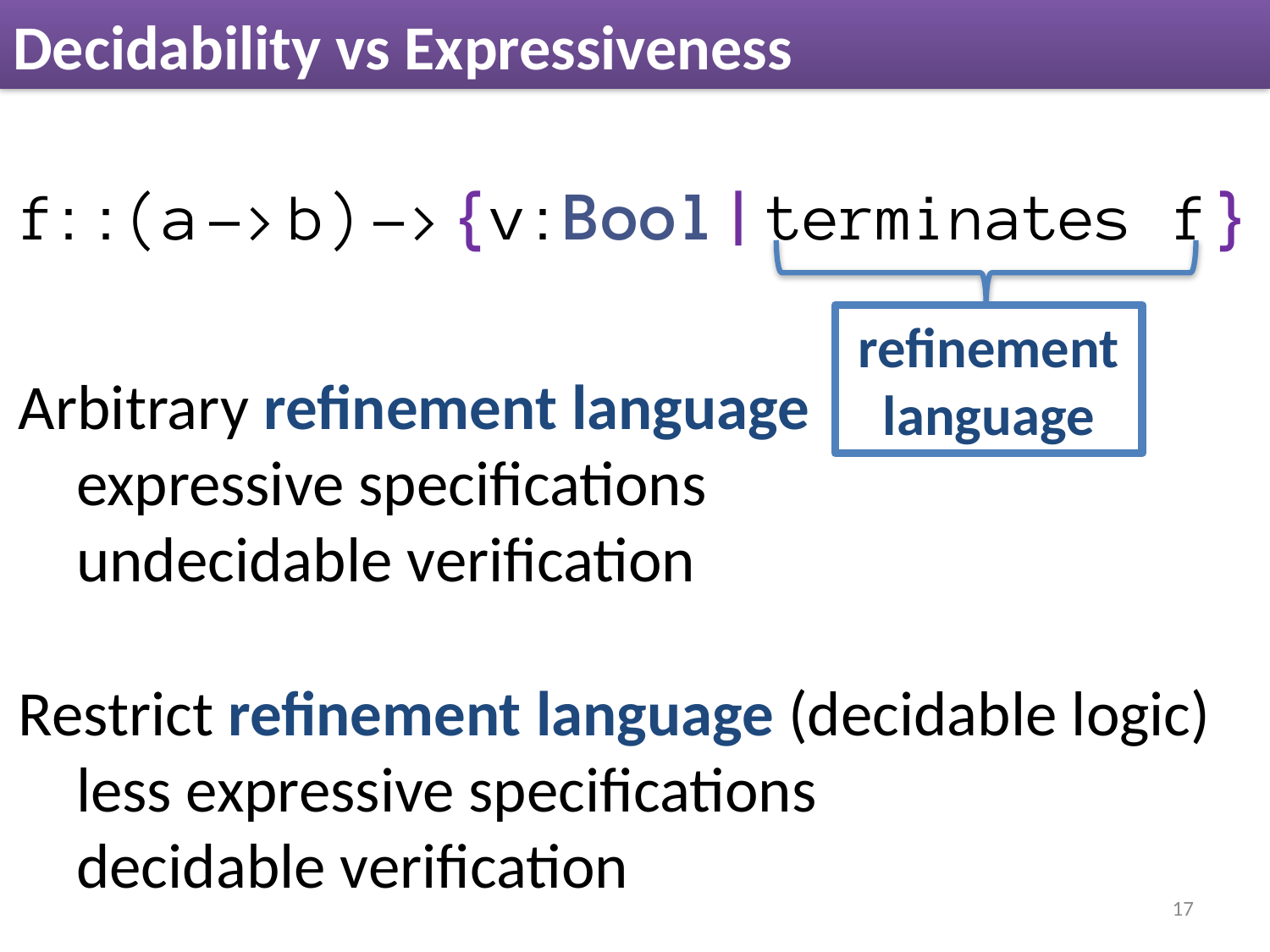

# Decidability vs Expressiveness

f::(a -> b) -> {v:Bool | terminates f }
refinement language
Arbitrary refinement language
    expressive specifications
    undecidable verification
Restrict refinement language (decidable logic)
    less expressive specifications
    decidable verification
17